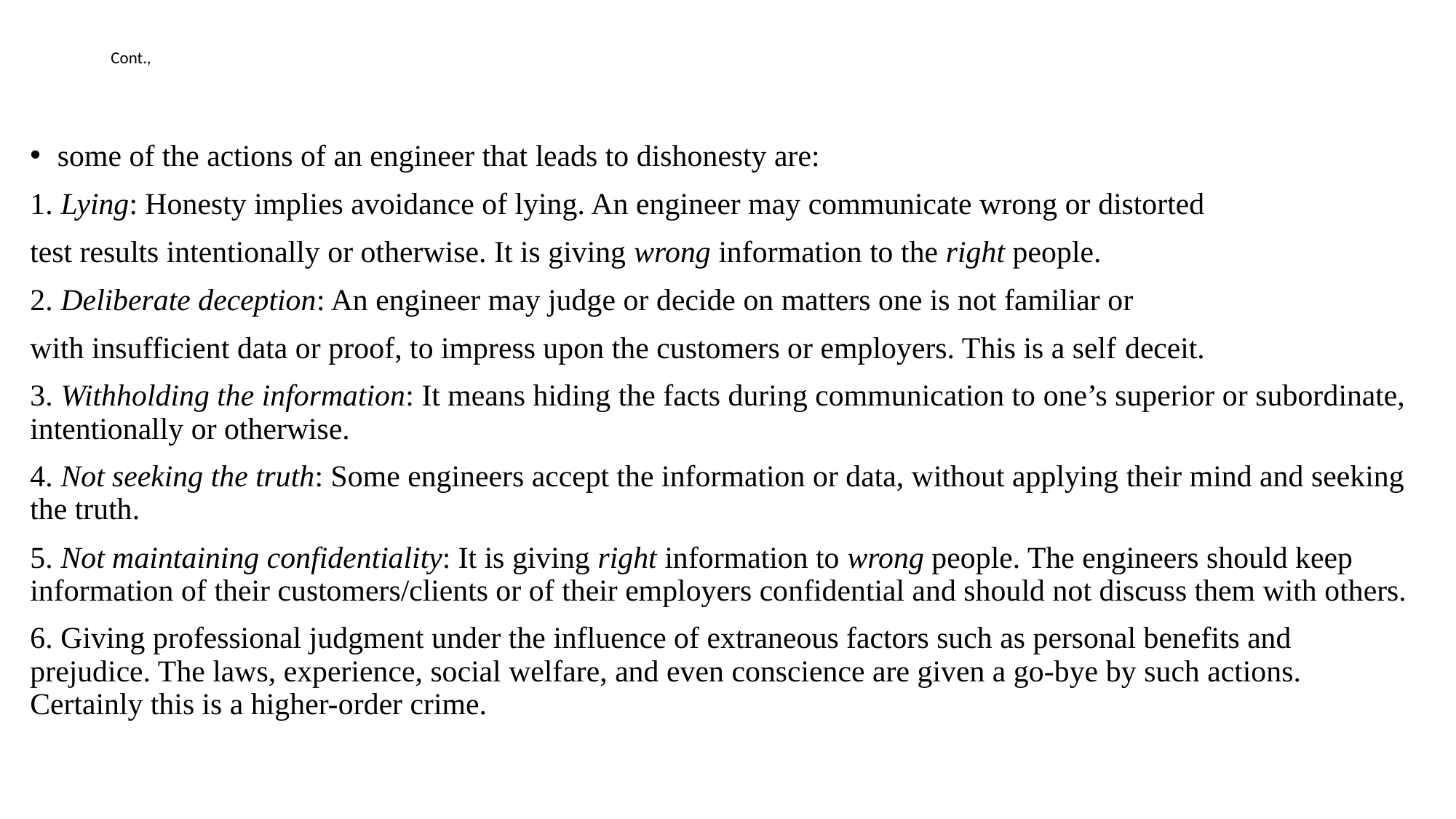

# Cont.,

some of the actions of an engineer that leads to dishonesty are:
1. Lying: Honesty implies avoidance of lying. An engineer may communicate wrong or distorted
test results intentionally or otherwise. It is giving wrong information to the right people.
2. Deliberate deception: An engineer may judge or decide on matters one is not familiar or
with insufficient data or proof, to impress upon the customers or employers. This is a self deceit.
3. Withholding the information: It means hiding the facts during communication to one’s superior or subordinate, intentionally or otherwise.
4. Not seeking the truth: Some engineers accept the information or data, without applying their mind and seeking the truth.
5. Not maintaining confidentiality: It is giving right information to wrong people. The engineers should keep information of their customers/clients or of their employers confidential and should not discuss them with others.
6. Giving professional judgment under the influence of extraneous factors such as personal benefits and prejudice. The laws, experience, social welfare, and even conscience are given a go-bye by such actions. Certainly this is a higher-order crime.